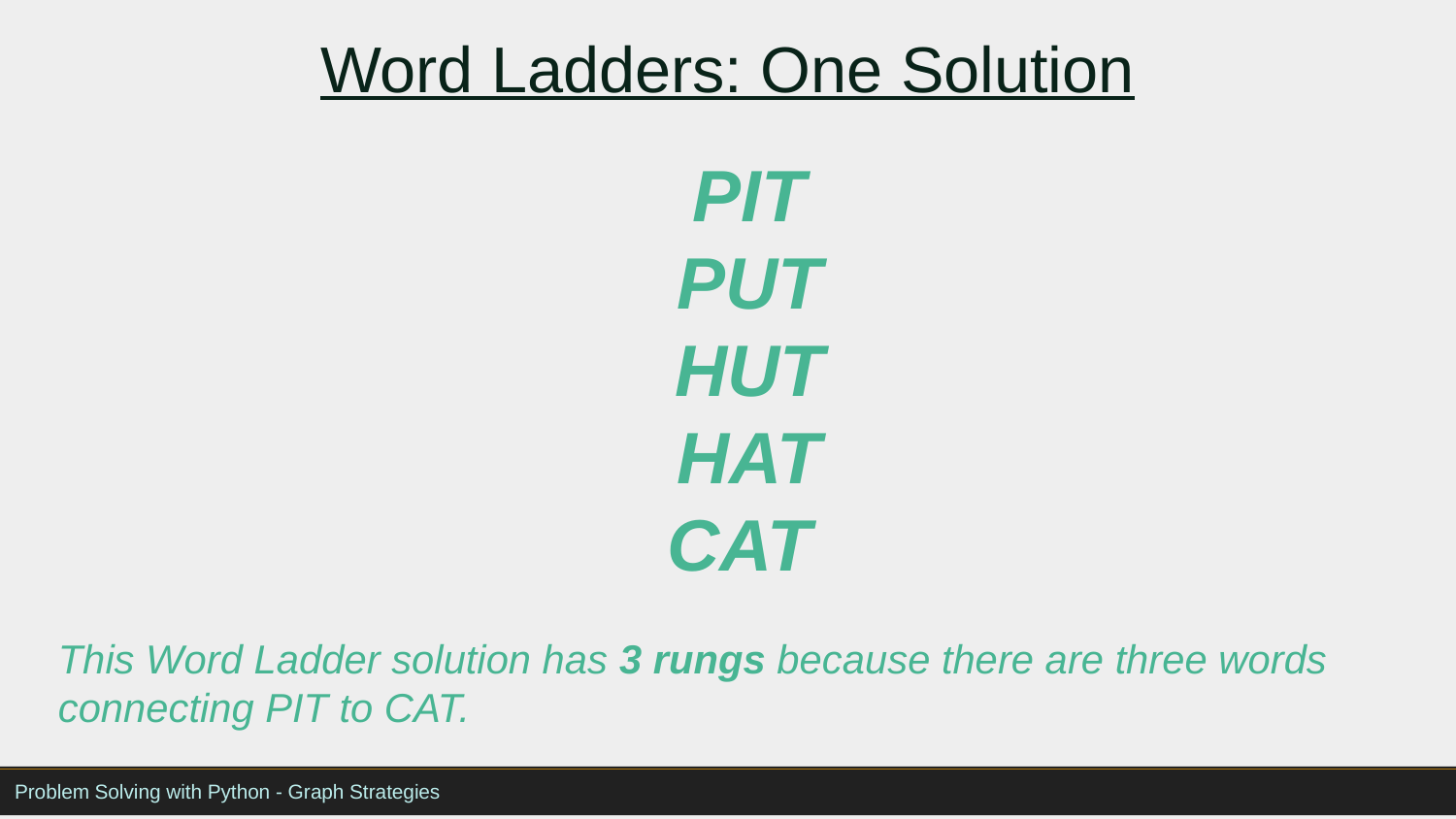

# Word Ladders: One Solution
PIT
PUT
HUT
HAT
CAT

This Word Ladder solution has 3 rungs because there are three words connecting PIT to CAT.